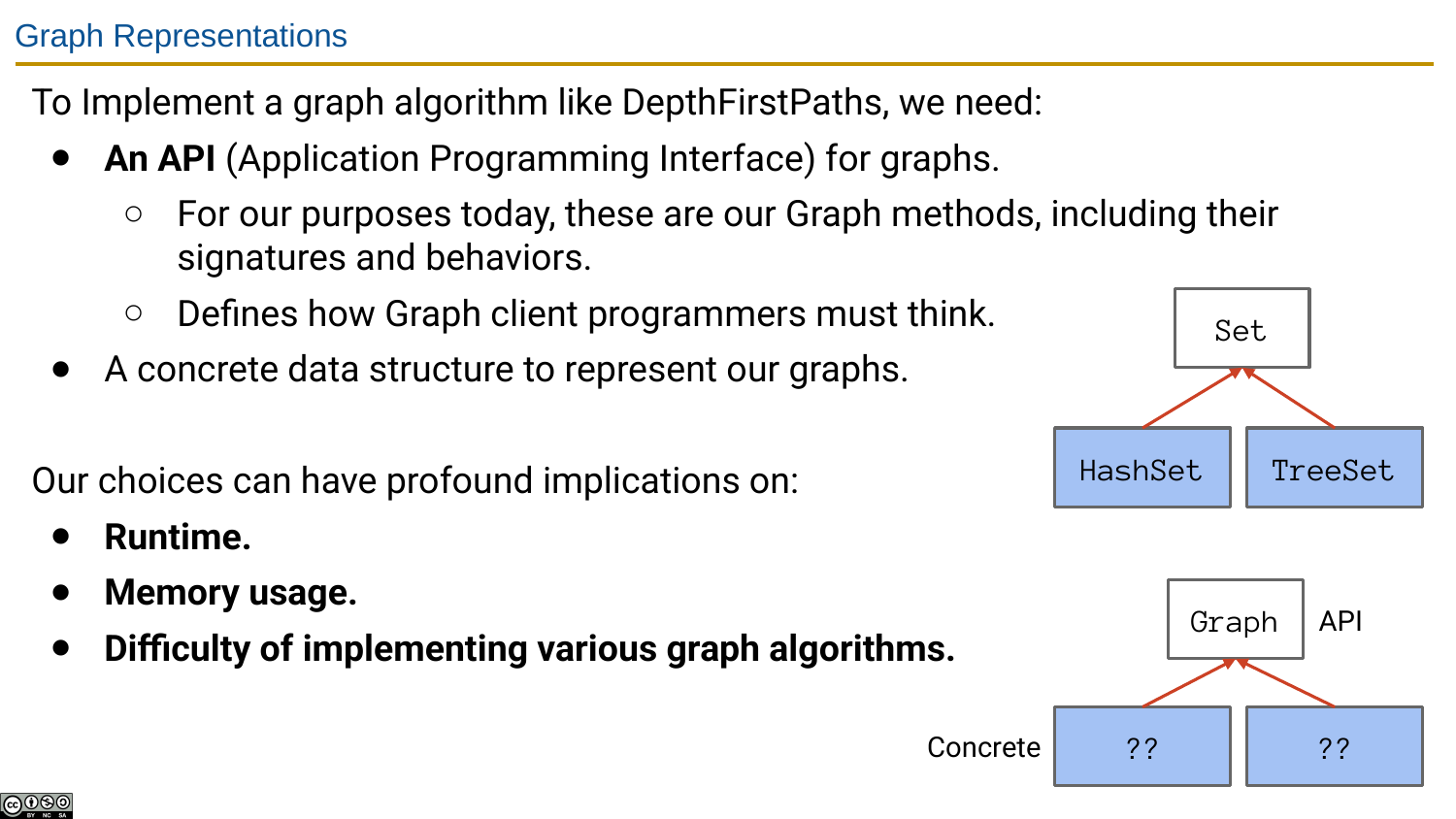

# Graph Representations
To Implement a graph algorithm like DepthFirstPaths, we need:
An API (Application Programming Interface) for graphs.
For our purposes today, these are our Graph methods, including their signatures and behaviors.
Defines how Graph client programmers must think.
A concrete data structure to represent our graphs.

Our choices can have profound implications on:
Runtime.
Memory usage.
Difficulty of implementing various graph algorithms.

Set
HashSet
TreeSet
Graph
API
??
??
Concrete